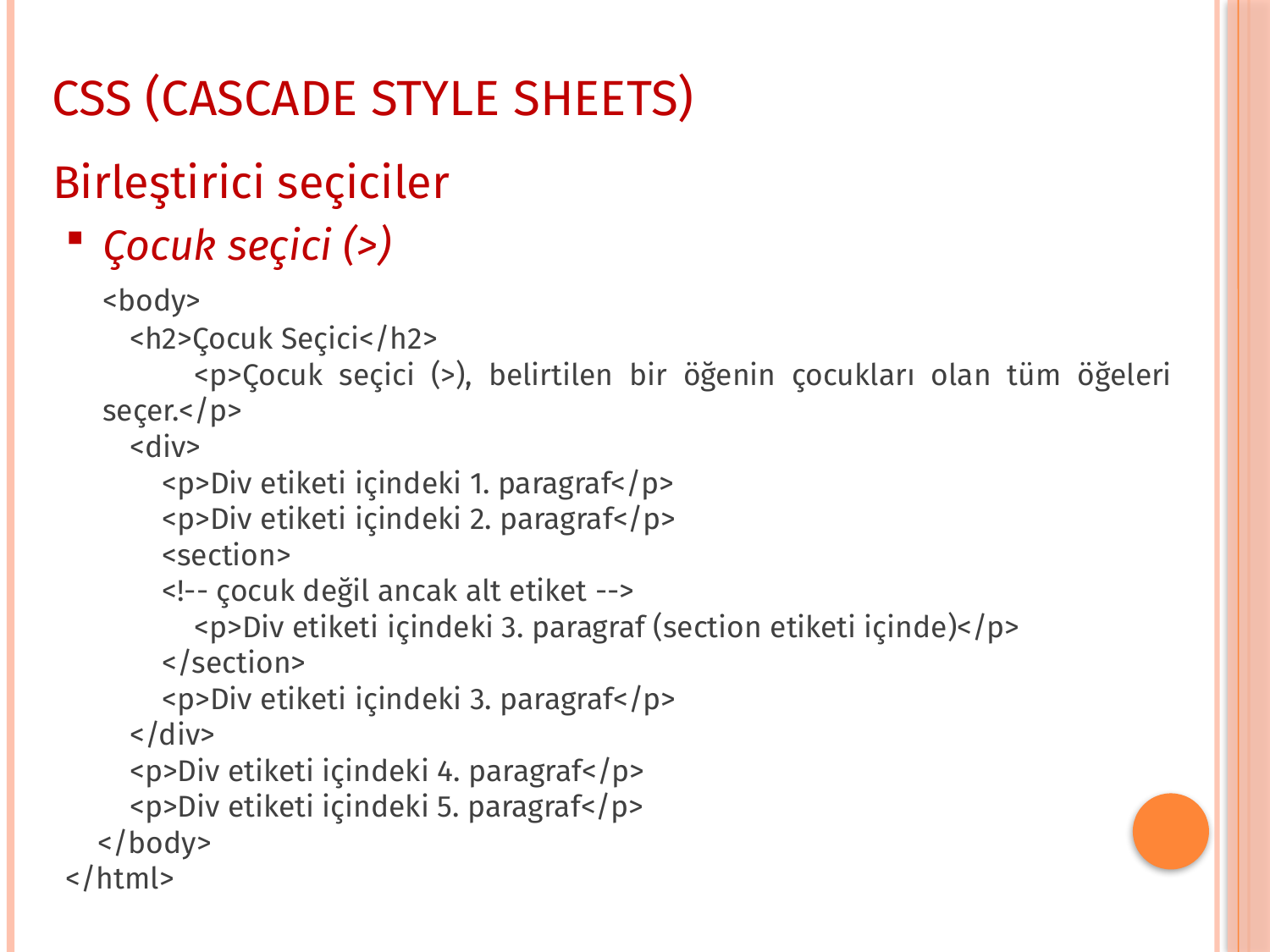

CSS (CASCADE STYLE SHEETS)
Birleştirici seçiciler
Çocuk seçici (>)
	<body>
        <h2>Çocuk Seçici</h2>
        <p>Çocuk seçici (>), belirtilen bir öğenin çocukları olan tüm öğeleri seçer.</p>
        <div>
            <p>Div etiketi içindeki 1. paragraf</p>
            <p>Div etiketi içindeki 2. paragraf</p>
            <section>
            <!-- çocuk değil ancak alt etiket -->
                <p>Div etiketi içindeki 3. paragraf (section etiketi içinde)</p>
            </section>
            <p>Div etiketi içindeki 3. paragraf</p>
        </div>
        <p>Div etiketi içindeki 4. paragraf</p>
        <p>Div etiketi içindeki 5. paragraf</p>
    </body>
</html>